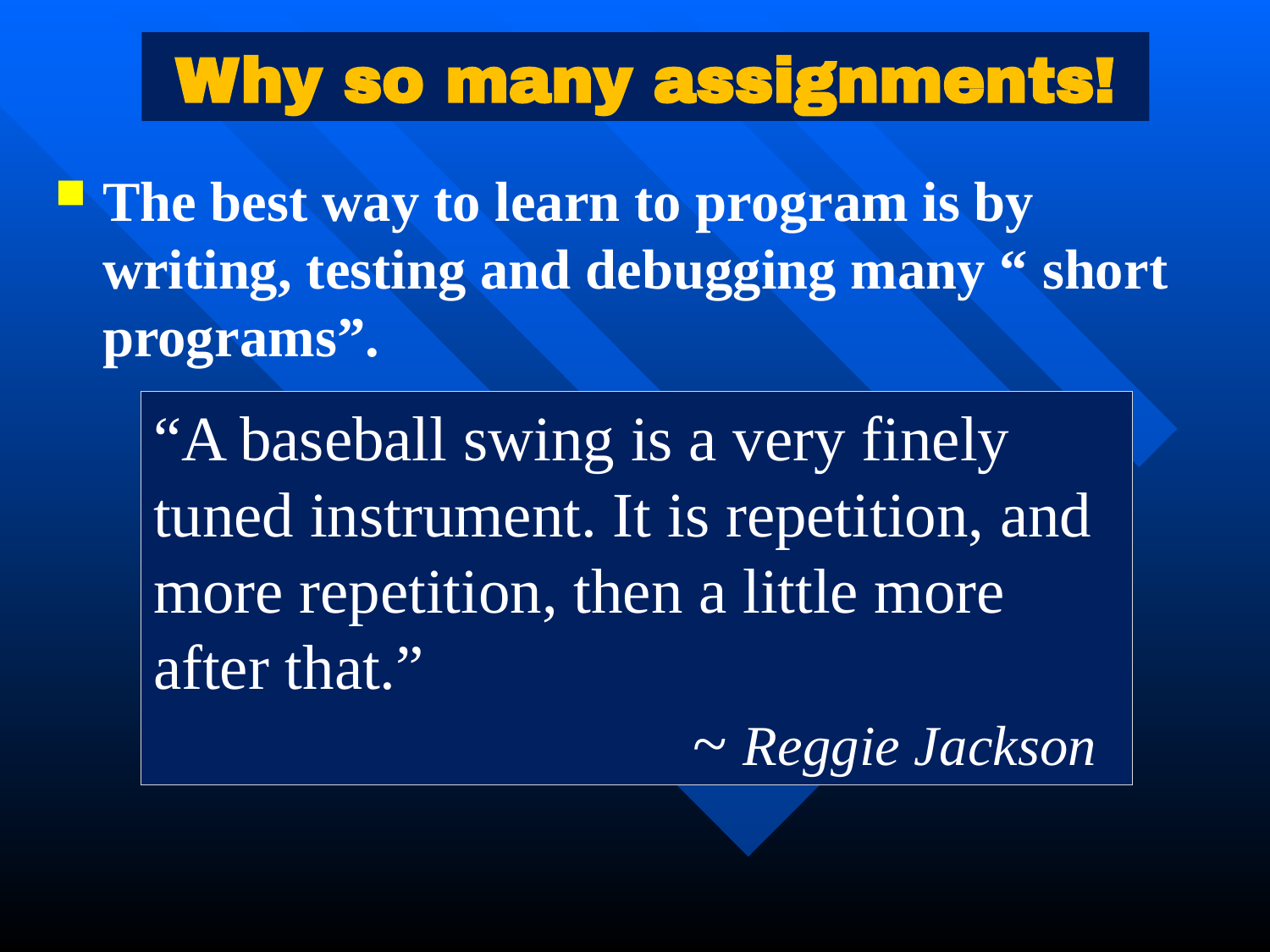

Why so many assignments!
The best way to learn to program is by writing, testing and debugging many “ short programs”.
“A baseball swing is a very finely tuned instrument. It is repetition, and more repetition, then a little more after that.”
                                  ~ Reggie Jackson